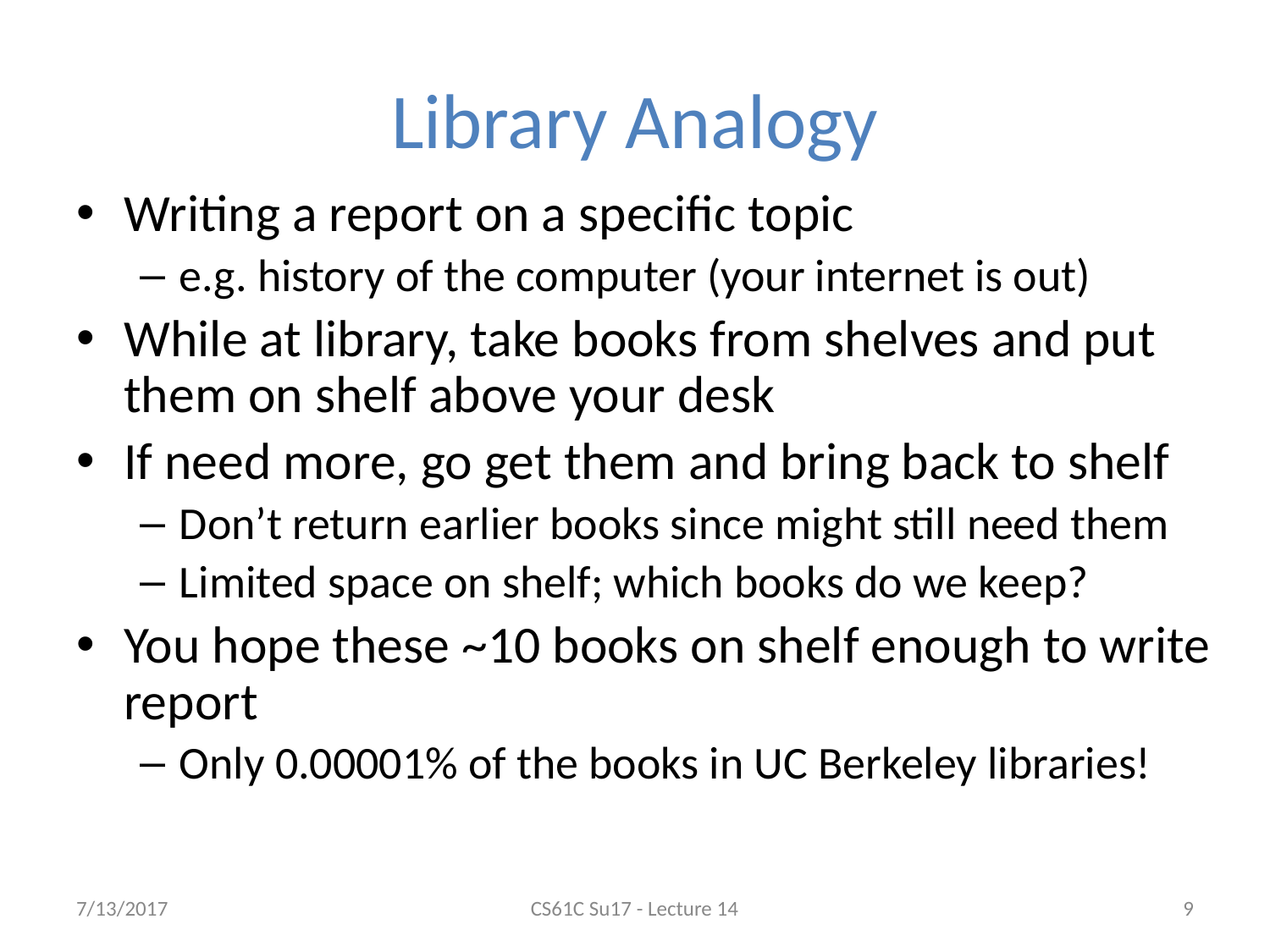

# Library Analogy
Writing a report on a specific topic
e.g. history of the computer (your internet is out)
While at library, take books from shelves and put them on shelf above your desk
If need more, go get them and bring back to shelf
Don’t return earlier books since might still need them
Limited space on shelf; which books do we keep?
You hope these ~10 books on shelf enough to write report
Only 0.00001% of the books in UC Berkeley libraries!
7/13/2017
CS61C Su17 - Lecture 14
9